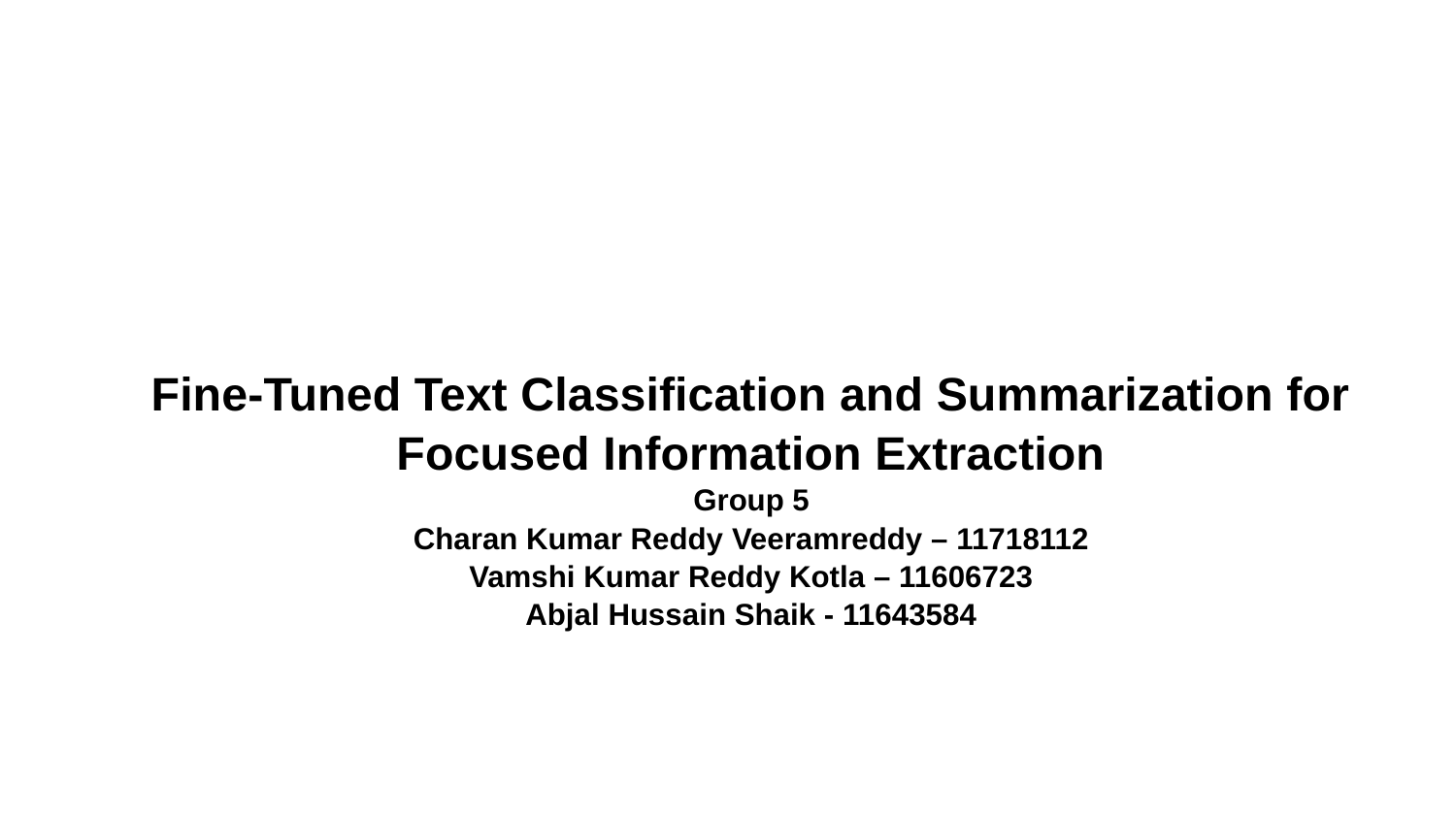

Fine-Tuned Text Classification and Summarization for Focused Information Extraction
Group 5
Charan Kumar Reddy Veeramreddy – 11718112
Vamshi Kumar Reddy Kotla – 11606723
Abjal Hussain Shaik - 11643584